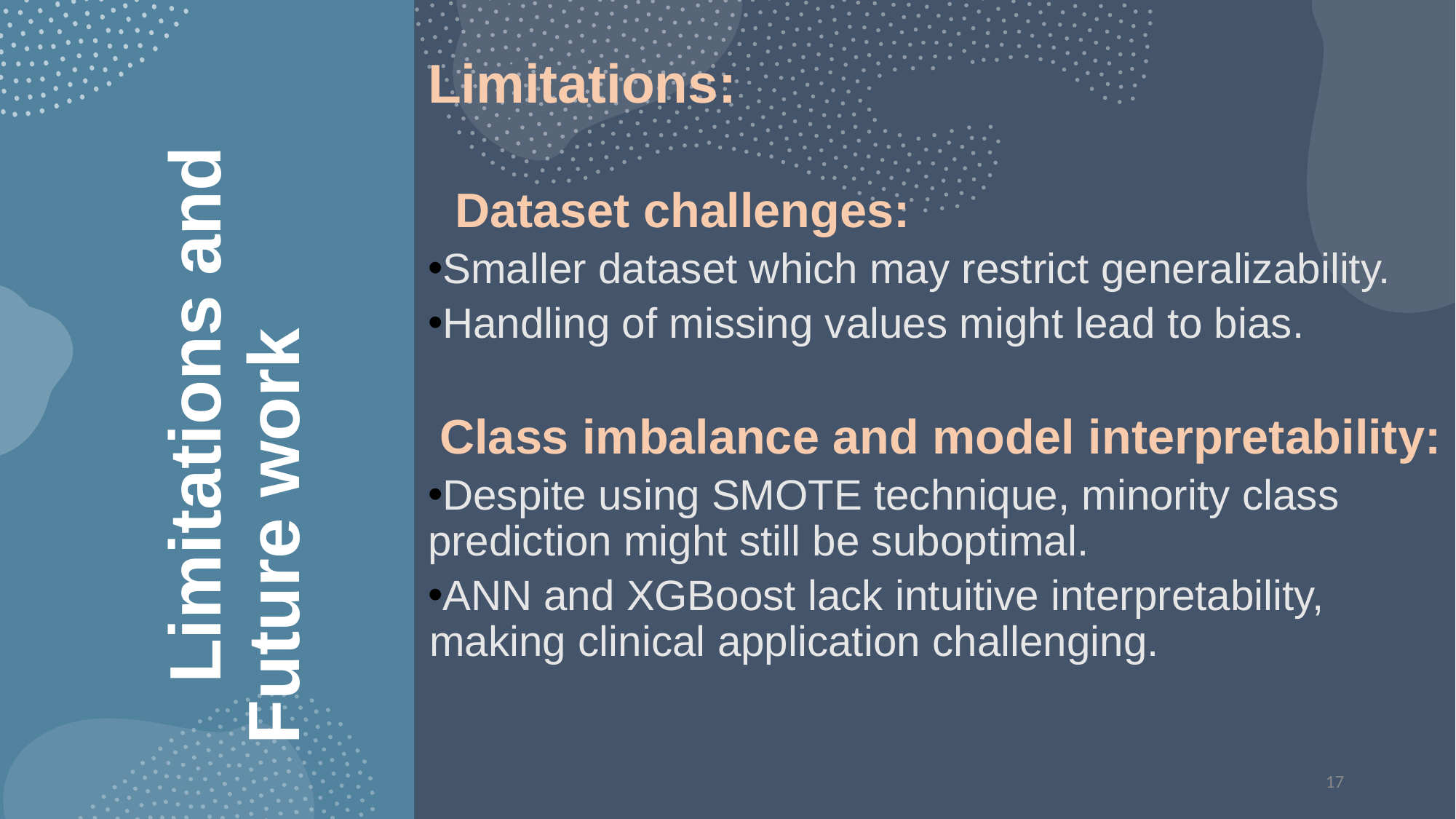

Limitations:

  Dataset challenges:
Smaller dataset which may restrict generalizability.
Handling of missing values might lead to bias.

 Class imbalance and model interpretability:
Despite using SMOTE technique, minority class prediction might still be suboptimal.
ANN and XGBoost lack intuitive interpretability, making clinical application challenging.

                                      Limitations and Future work
17